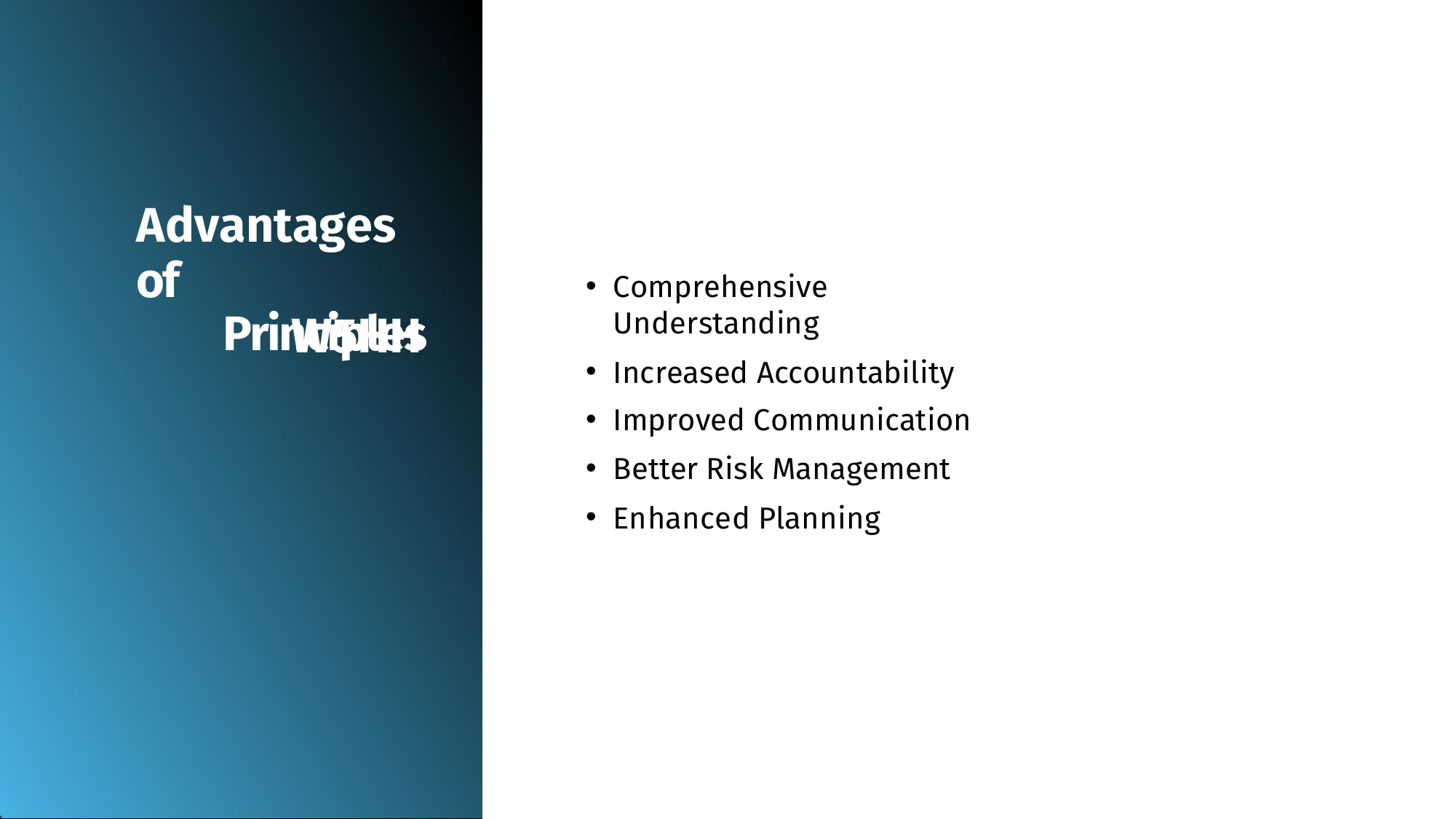

# Advantages of
W5HH
Comprehensive Understanding
Increased Accountability
Improved Communication
Better Risk Management
Enhanced Planning
Principles